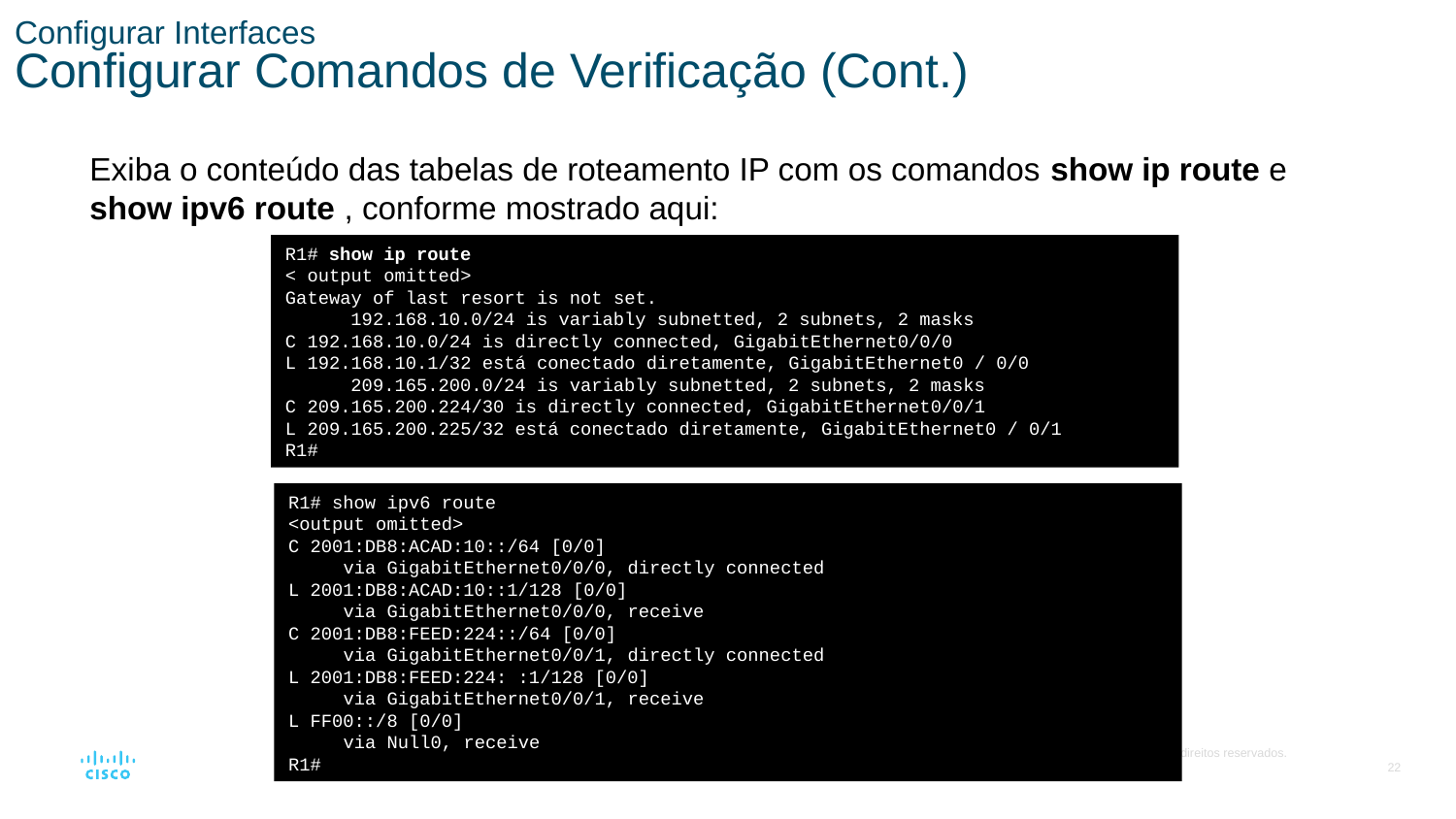

# Configurar Interfaces Configurar Comandos de Verificação (Cont.)
Exiba o conteúdo das tabelas de roteamento IP com os comandos show ip route e show ipv6 route , conforme mostrado aqui:
R1# show ip route
< output omitted>
Gateway of last resort is not set.
      192.168.10.0/24 is variably subnetted, 2 subnets, 2 masks
C 192.168.10.0/24 is directly connected, GigabitEthernet0/0/0
L 192.168.10.1/32 está conectado diretamente, GigabitEthernet0 / 0/0
      209.165.200.0/24 is variably subnetted, 2 subnets, 2 masks
C 209.165.200.224/30 is directly connected, GigabitEthernet0/0/1
L 209.165.200.225/32 está conectado diretamente, GigabitEthernet0 / 0/1
R1#
R1# show ipv6 route
<output omitted>
C 2001:DB8:ACAD:10::/64 [0/0]
     via GigabitEthernet0/0/0, directly connected
L 2001:DB8:ACAD:10::1/128 [0/0]
     via GigabitEthernet0/0/0, receive
C 2001:DB8:FEED:224::/64 [0/0]
     via GigabitEthernet0/0/1, directly connected
L 2001:DB8:FEED:224: :1/128 [0/0]
     via GigabitEthernet0/0/1, receive
L FF00::/8 [0/0]
     via Null0, receive
R1#